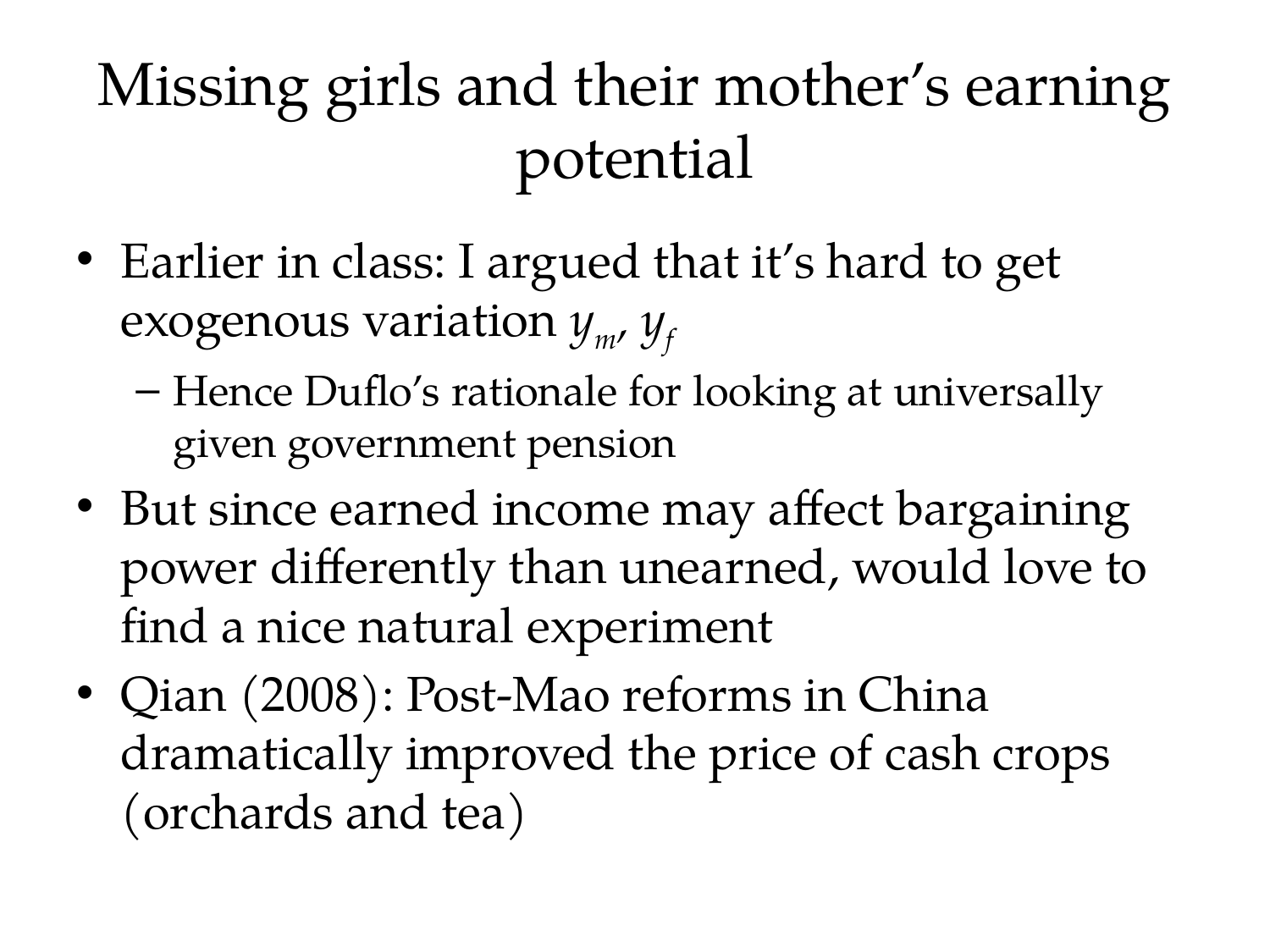

# Missing girls and their mother’s earning potential
Earlier in class: I argued that it’s hard to get exogenous variation ym, yf
Hence Duflo’s rationale for looking at universally given government pension
But since earned income may affect bargaining power differently than unearned, would love to find a nice natural experiment
Qian (2008): Post-Mao reforms in China dramatically improved the price of cash crops (orchards and tea)